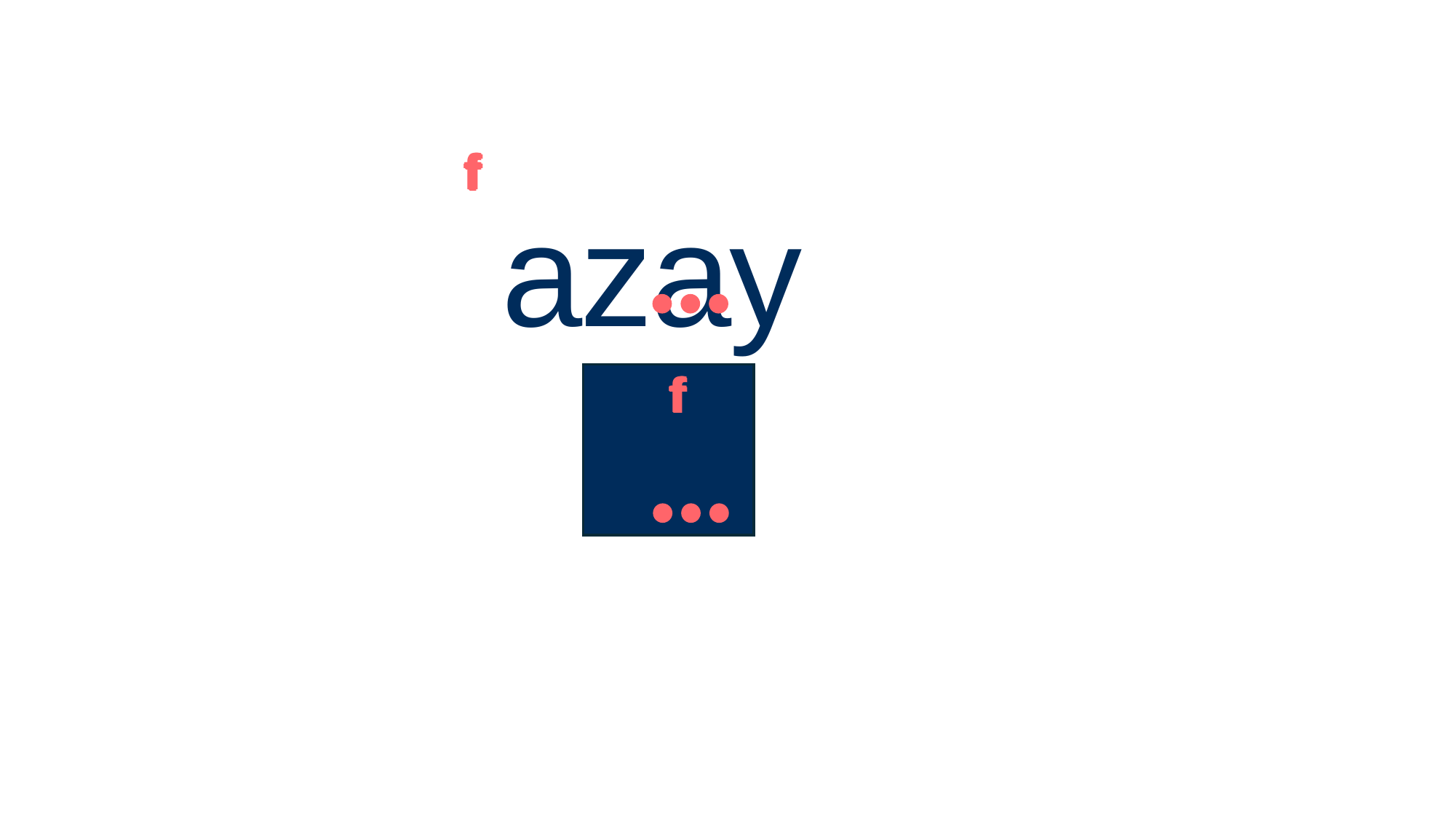

f
f
f
f
f
f
f
azay

f
f
f
f
f
f